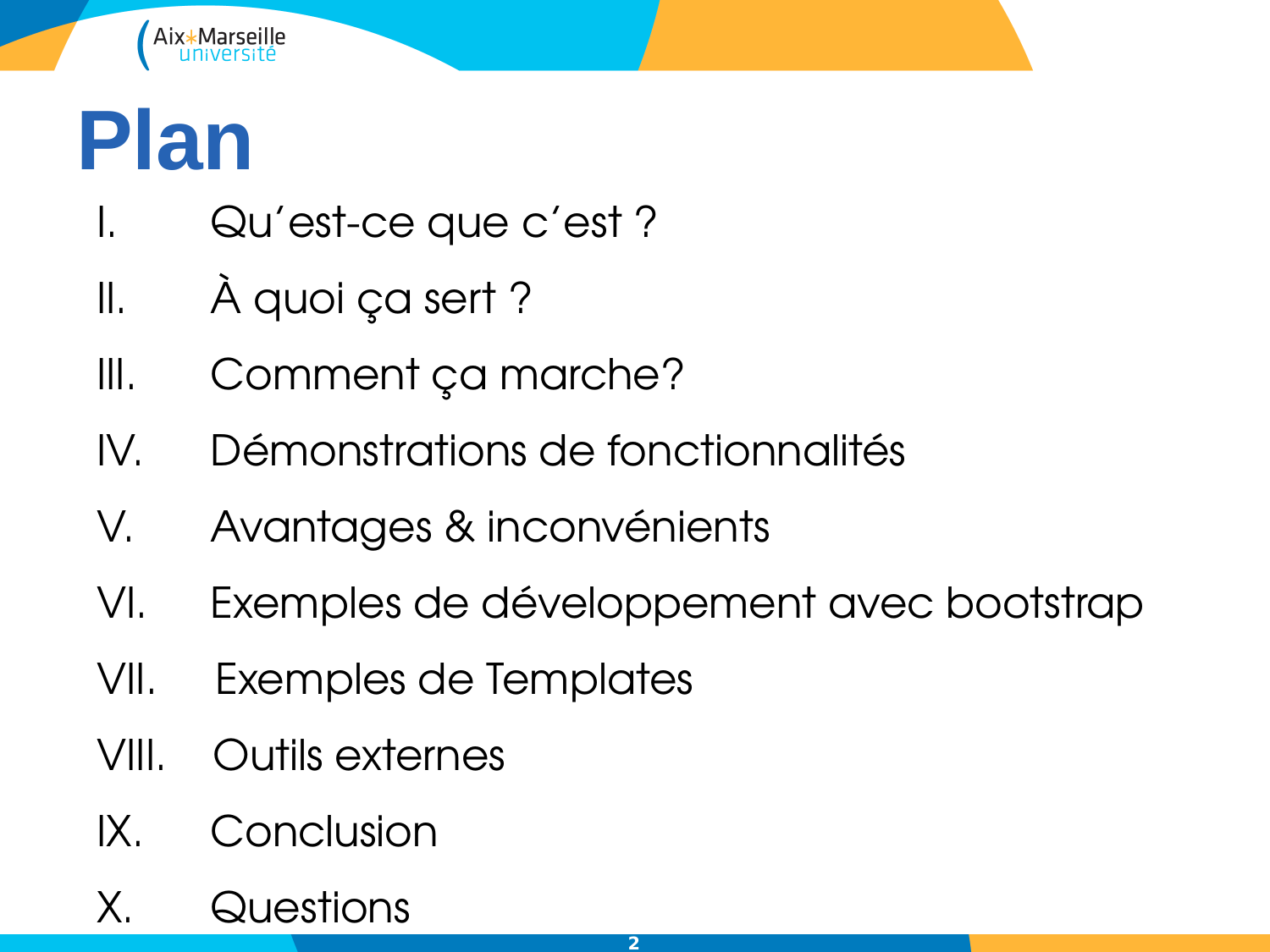

# Plan
     Qu’est-ce que c’est ?
     À quoi ça sert ?
     Comment ça marche?
     Démonstrations de fonctionnalités
     Avantages & inconvénients
     Exemples de développement avec bootstrap
     Exemples de Templates
    Outils externes
     Conclusion
     Questions
2